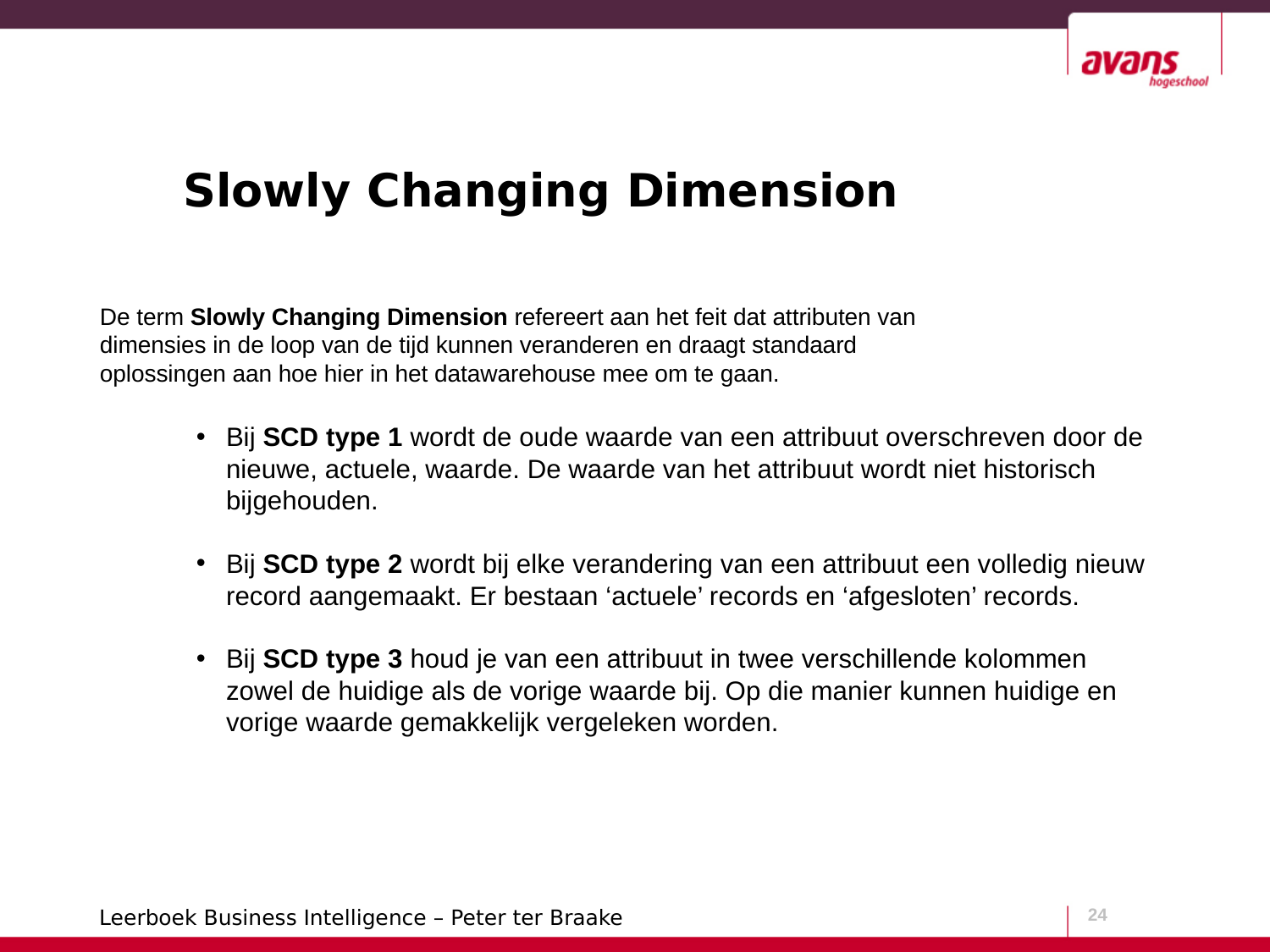

# Slowly Changing Dimension
De term Slowly Changing Dimension refereert aan het feit dat attributen van dimensies in de loop van de tijd kunnen veranderen en draagt standaard oplossingen aan hoe hier in het datawarehouse mee om te gaan.
Bij SCD type 1 wordt de oude waarde van een attribuut overschreven door de nieuwe, actuele, waarde. De waarde van het attribuut wordt niet historisch bijgehouden.

Bij SCD type 2 wordt bij elke verandering van een attribuut een volledig nieuw record aangemaakt. Er bestaan ‘actuele’ records en ‘afgesloten’ records.

Bij SCD type 3 houd je van een attribuut in twee verschillende kolommen zowel de huidige als de vorige waarde bij. Op die manier kunnen huidige en vorige waarde gemakkelijk vergeleken worden.

24